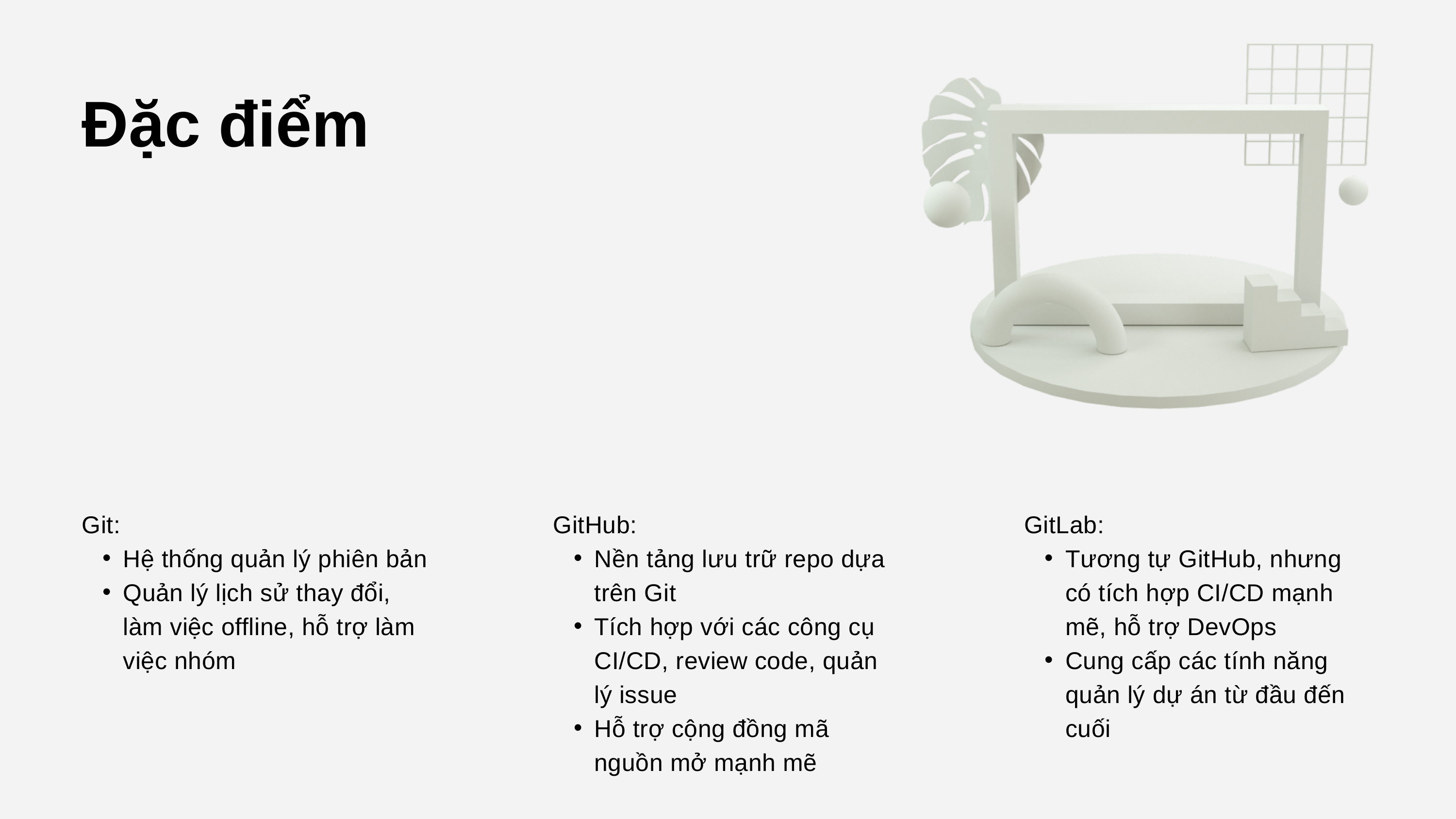

Đặc điểm
Git:
Hệ thống quản lý phiên bản
Quản lý lịch sử thay đổi, làm việc offline, hỗ trợ làm việc nhóm
GitHub:
Nền tảng lưu trữ repo dựa trên Git
Tích hợp với các công cụ CI/CD, review code, quản lý issue
Hỗ trợ cộng đồng mã nguồn mở mạnh mẽ
GitLab:
Tương tự GitHub, nhưng có tích hợp CI/CD mạnh mẽ, hỗ trợ DevOps
Cung cấp các tính năng quản lý dự án từ đầu đến cuối